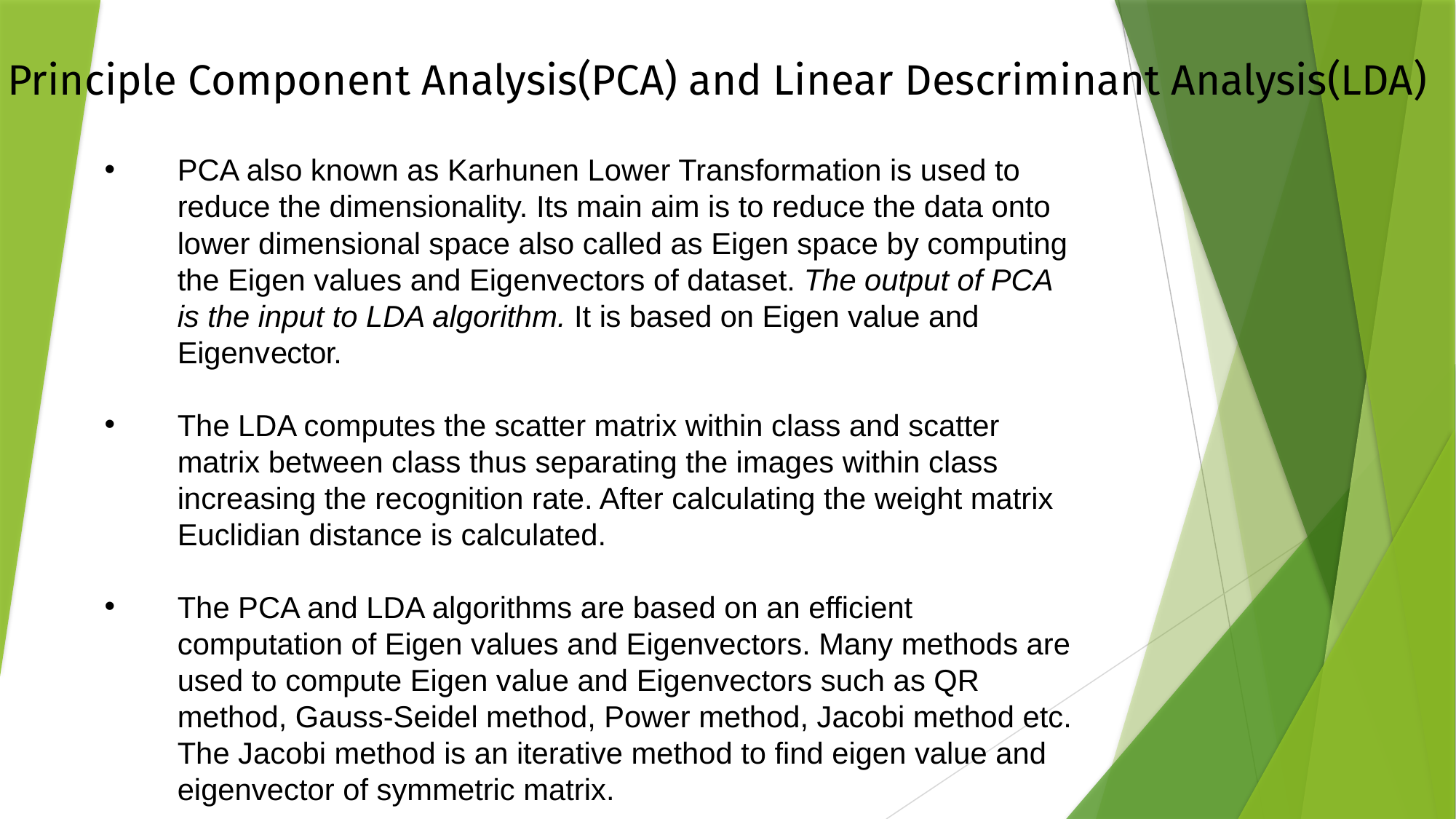

Principle Component Analysis(PCA) and Linear Descriminant Analysis(LDA)
PCA also known as Karhunen Lower Transformation is used to reduce the dimensionality. Its main aim is to reduce the data onto lower dimensional space also called as Eigen space by computing the Eigen values and Eigenvectors of dataset. The output of PCA is the input to LDA algorithm. It is based on Eigen value and Eigenvector.

The LDA computes the scatter matrix within class and scatter matrix between class thus separating the images within class increasing the recognition rate. After calculating the weight matrix Euclidian distance is calculated.

The PCA and LDA algorithms are based on an efficient computation of Eigen values and Eigenvectors. Many methods are used to compute Eigen value and Eigenvectors such as QR method, Gauss-Seidel method, Power method, Jacobi method etc. The Jacobi method is an iterative method to find eigen value and eigenvector of symmetric matrix.